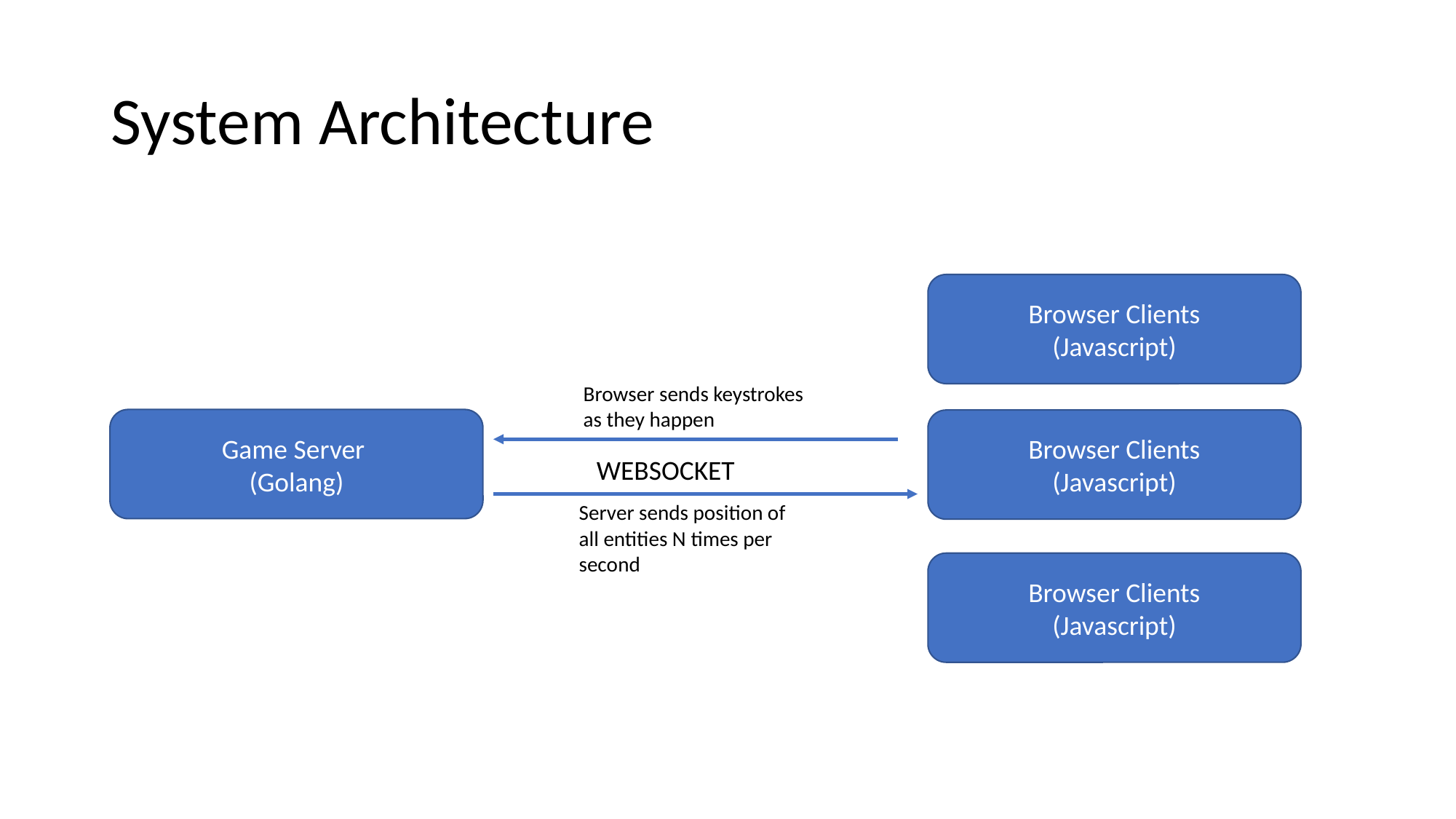

# System Architecture
Browser Clients
(Javascript)
Browser sends keystrokes as they happen
Game Server
(Golang)
Browser Clients
(Javascript)
WEBSOCKET
Server sends position of all entities N times per second
Browser Clients
(Javascript)